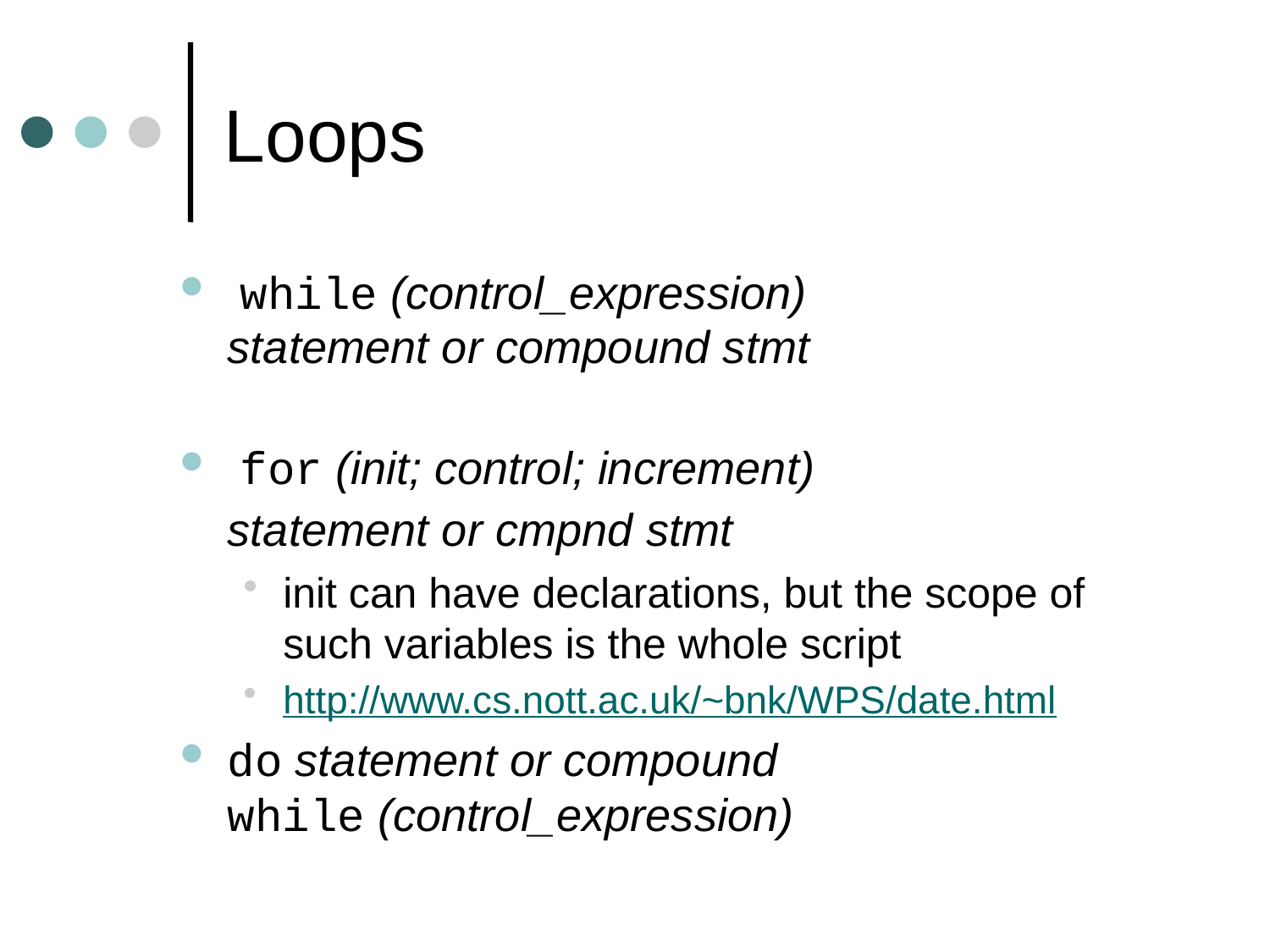

# Loops
 while (control_expression)              statement or compound stmt
 for (init; control; increment)              statement or cmpnd stmt
init can have declarations, but the scope of such variables is the whole script
http://www.cs.nott.ac.uk/~bnk/WPS/date.html
do statement or compound                     while (control_expression)